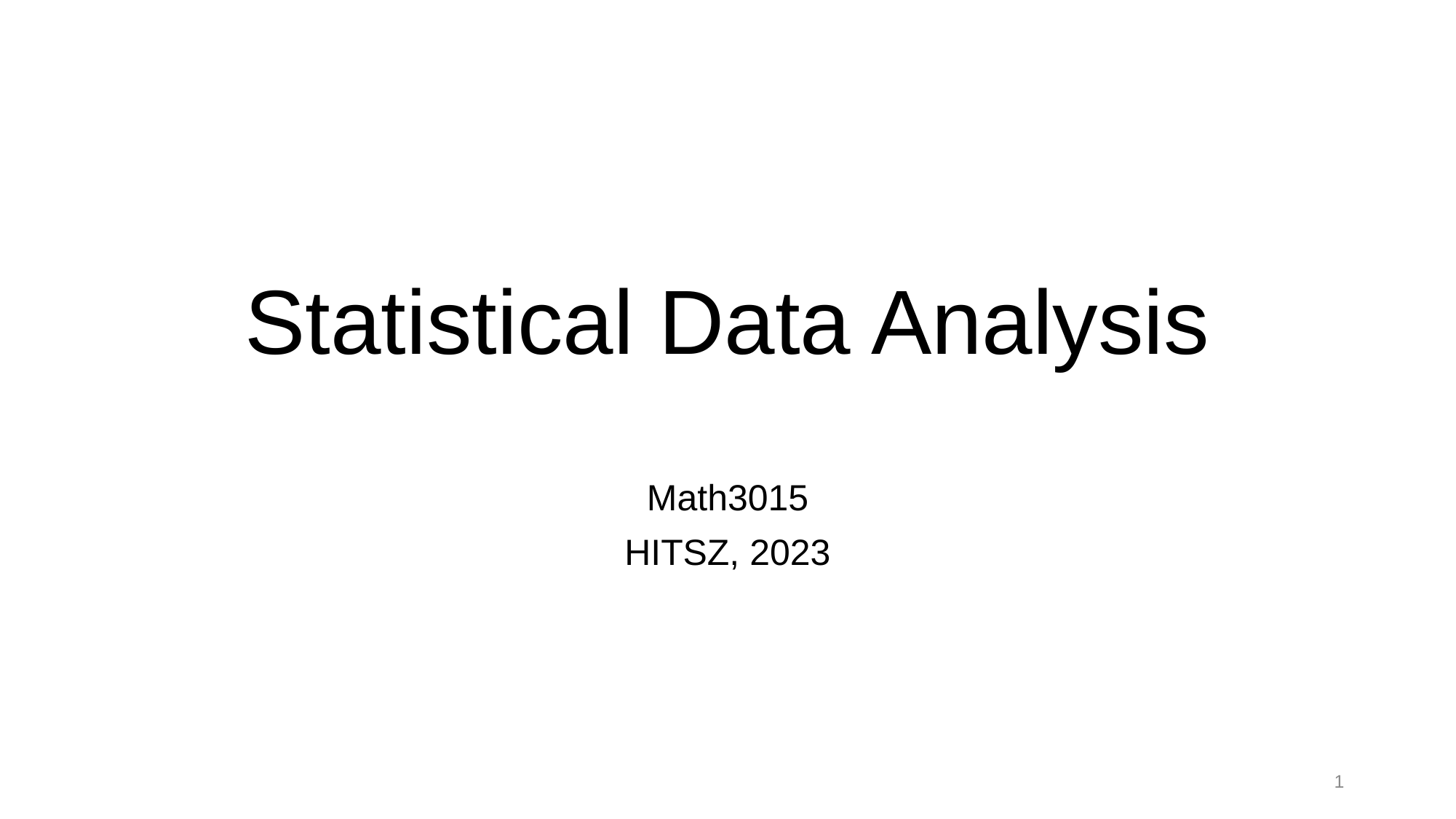

# Statistical Data Analysis
Math3015
HITSZ, 2023
1